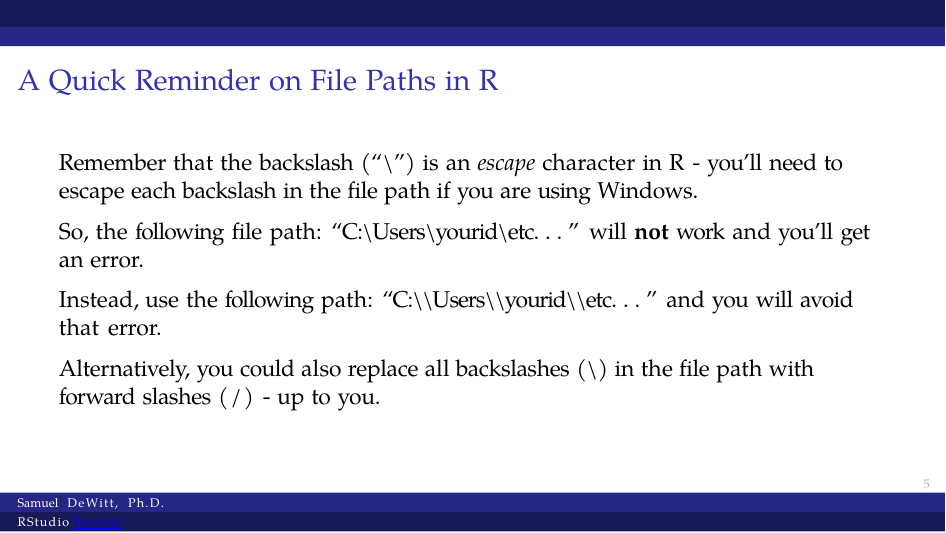

# A Quick Reminder on File Paths in R
Remember that the backslash (“\”) is an escape character in R - you’ll need to escape each backslash in the file path if you are using Windows.
So, the following file path: “C:\Users\yourid\etc. . . ” will not work and you’ll get an error.
Instead, use the following path: “C:\\Users\\yourid\\etc. . . ” and you will avoid that error.
Alternatively, you could also replace all backslashes (\) in the file path with forward slashes (/) - up to you.
5
Samuel DeWitt, Ph.D. RStudio Tutorial